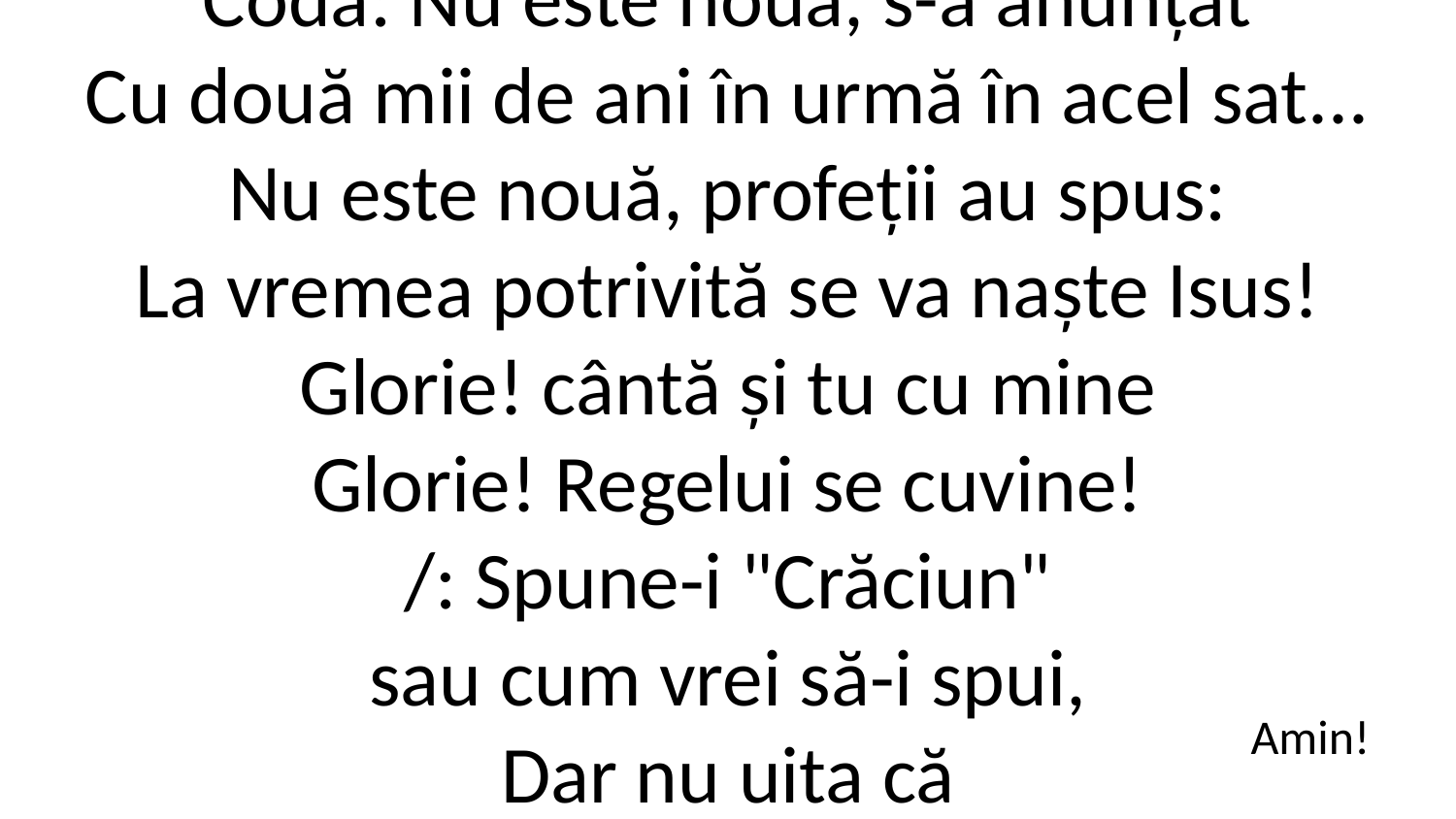

Coda: Nu este nouă, s-a anunțat
Cu două mii de ani în urmă în acel sat...
Nu este nouă, profeții au spus:
La vremea potrivită se va naște Isus!
Glorie! cântă și tu cu mine
Glorie! Regelui se cuvine!
/: Spune-i "Crăciun"
sau cum vrei să-i spui,
Dar nu uita că
azi e ziua Lui! :/

Amin!